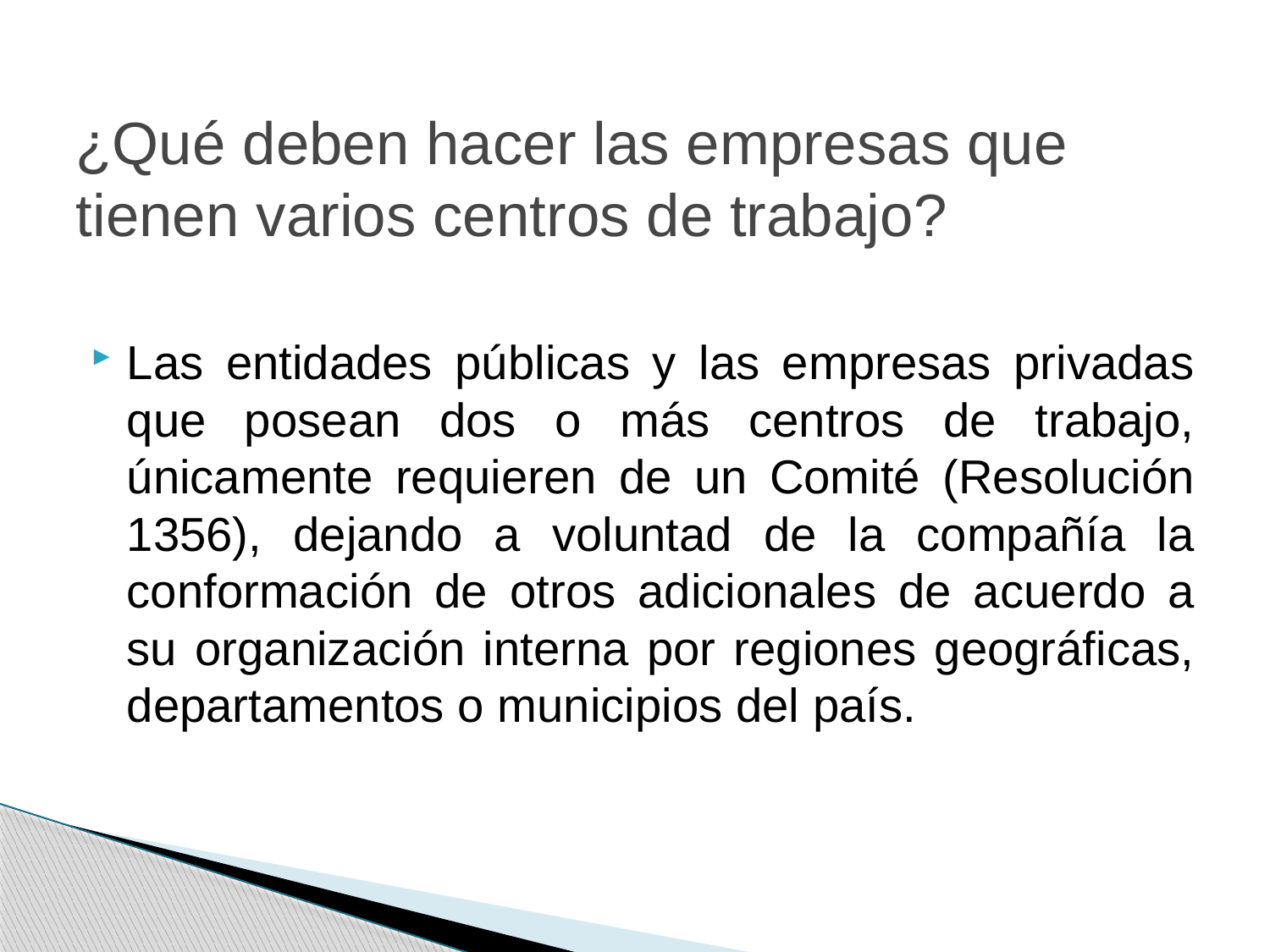

# ¿Qué deben hacer las empresas que tienen varios centros de trabajo?
Las entidades públicas y las empresas privadas que posean dos o más centros de trabajo, únicamente requieren de un Comité (Resolución 1356), dejando a voluntad de la compañía la conformación de otros adicionales de acuerdo a su organización interna por regiones geográficas, departamentos o municipios del país.